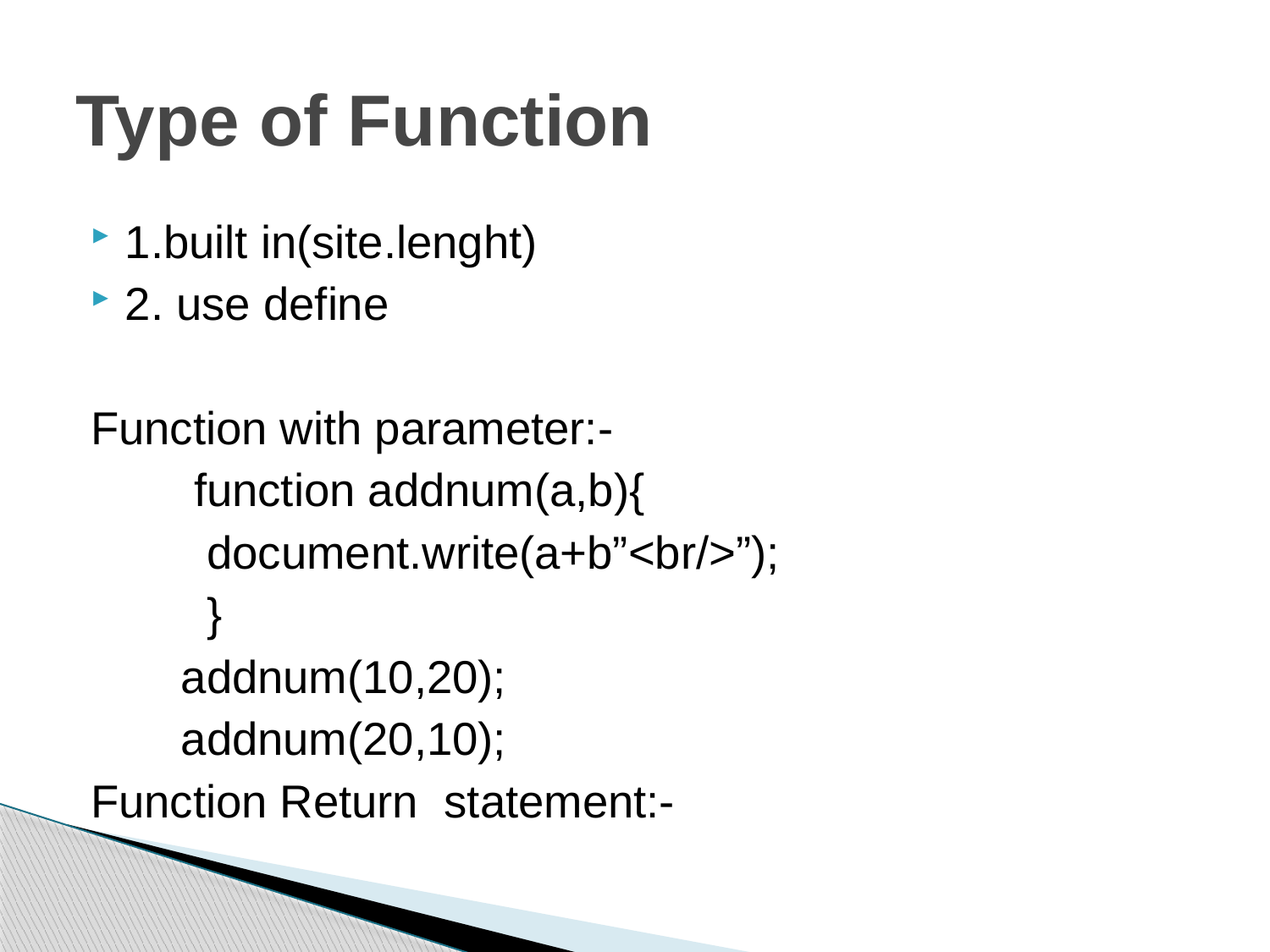

# Type of Function
1.built in(site.lenght)
2. use define

Function with parameter:-
        function addnum(a,b){
         document.write(a+b”<br/>”);
         }
       addnum(10,20);
       addnum(20,10);
Function Return  statement:-